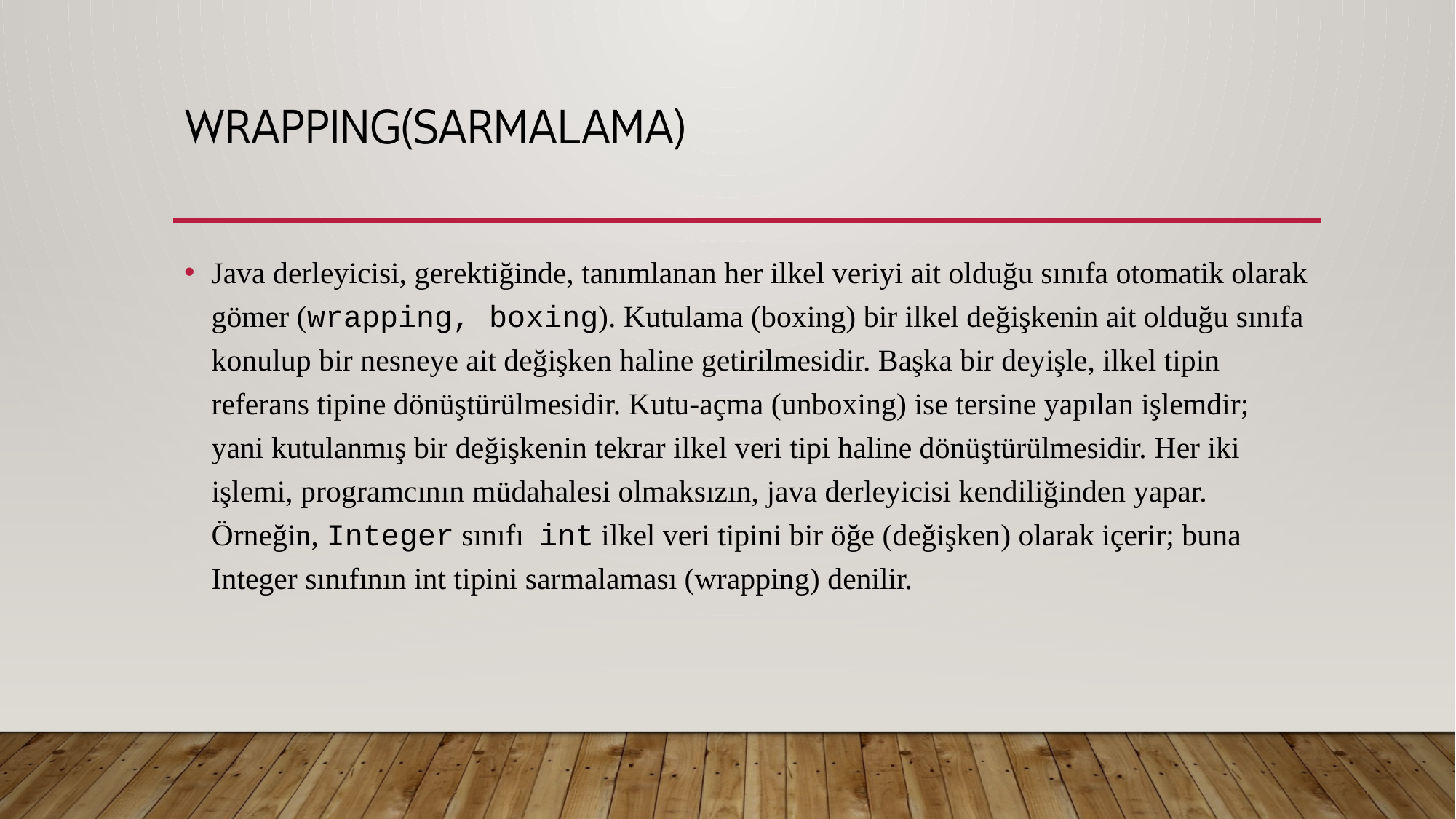

20
# WrappIng(Sarmalama)
Java derleyicisi, gerektiğinde, tanımlanan her ilkel veriyi ait olduğu sınıfa otomatik olarak gömer (wrapping, boxing). Kutulama (boxing) bir ilkel değişkenin ait olduğu sınıfa konulup bir nesneye ait değişken haline getirilmesidir. Başka bir deyişle, ilkel tipin referans tipine dönüştürülmesidir. Kutu-açma (unboxing) ise tersine yapılan işlemdir; yani kutulanmış bir değişkenin tekrar ilkel veri tipi haline dönüştürülmesidir. Her iki işlemi, programcının müdahalesi olmaksızın, java derleyicisi kendiliğinden yapar. Örneğin, Integer sınıfı  int ilkel veri tipini bir öğe (değişken) olarak içerir; buna Integer sınıfının int tipini sarmalaması (wrapping) denilir.